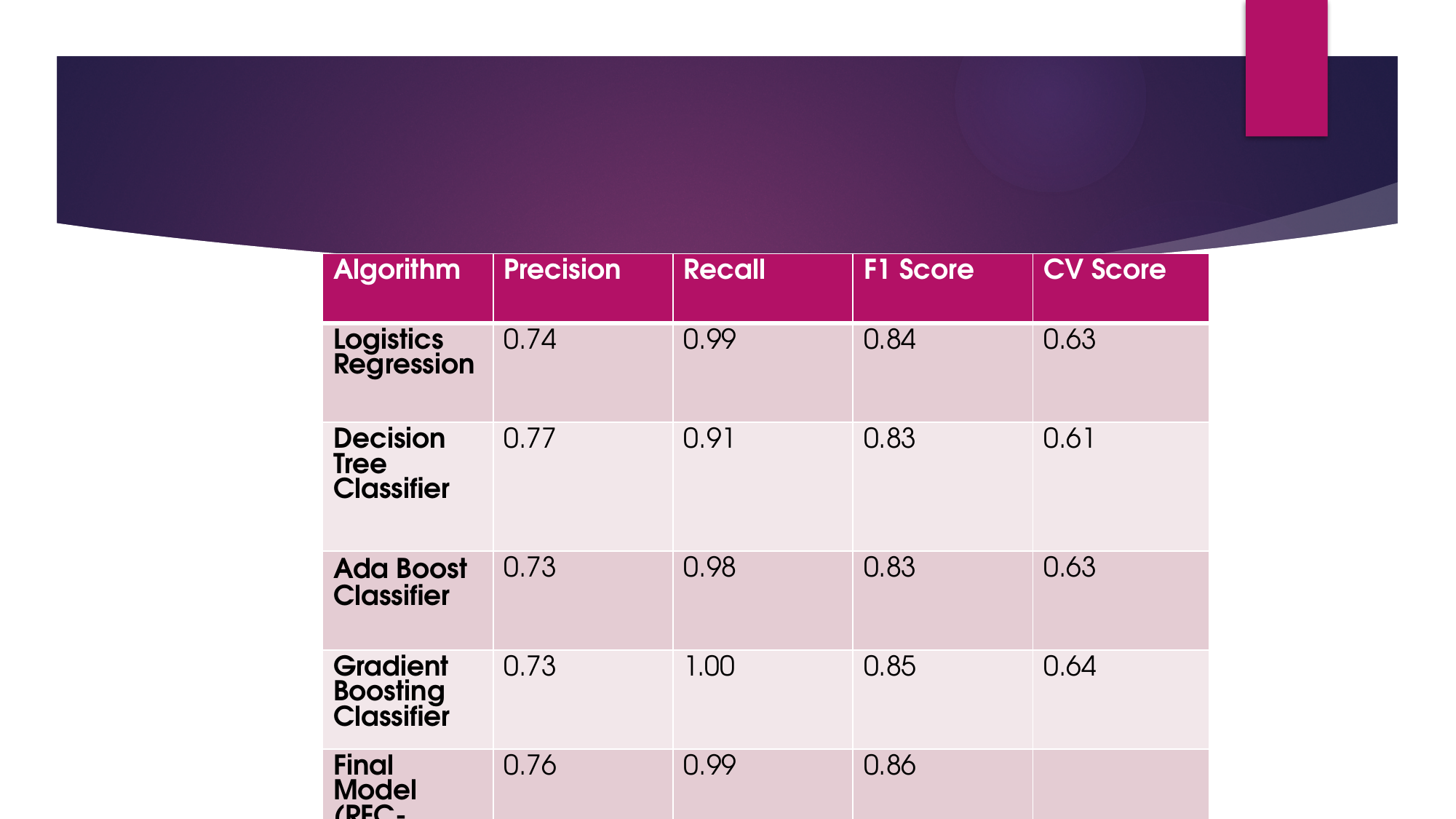

#
| Algorithm | Precision | Recall | F1 Score | CV Score |
| --- | --- | --- | --- | --- |
| Logistics Regression | 0.74 | 0.99 | 0.84 | 0.63 |
| Decision Tree Classifier | 0.77 | 0.91 | 0.83 | 0.61 |
| Ada Boost Classifier | 0.73 | 0.98 | 0.83 | 0.63 |
| Gradient Boosting Classifier | 0.73 | 1.00 | 0.85 | 0.64 |
| Final Model (RFC- Tuned) | 0.76 | 0.99 | 0.86 |  |